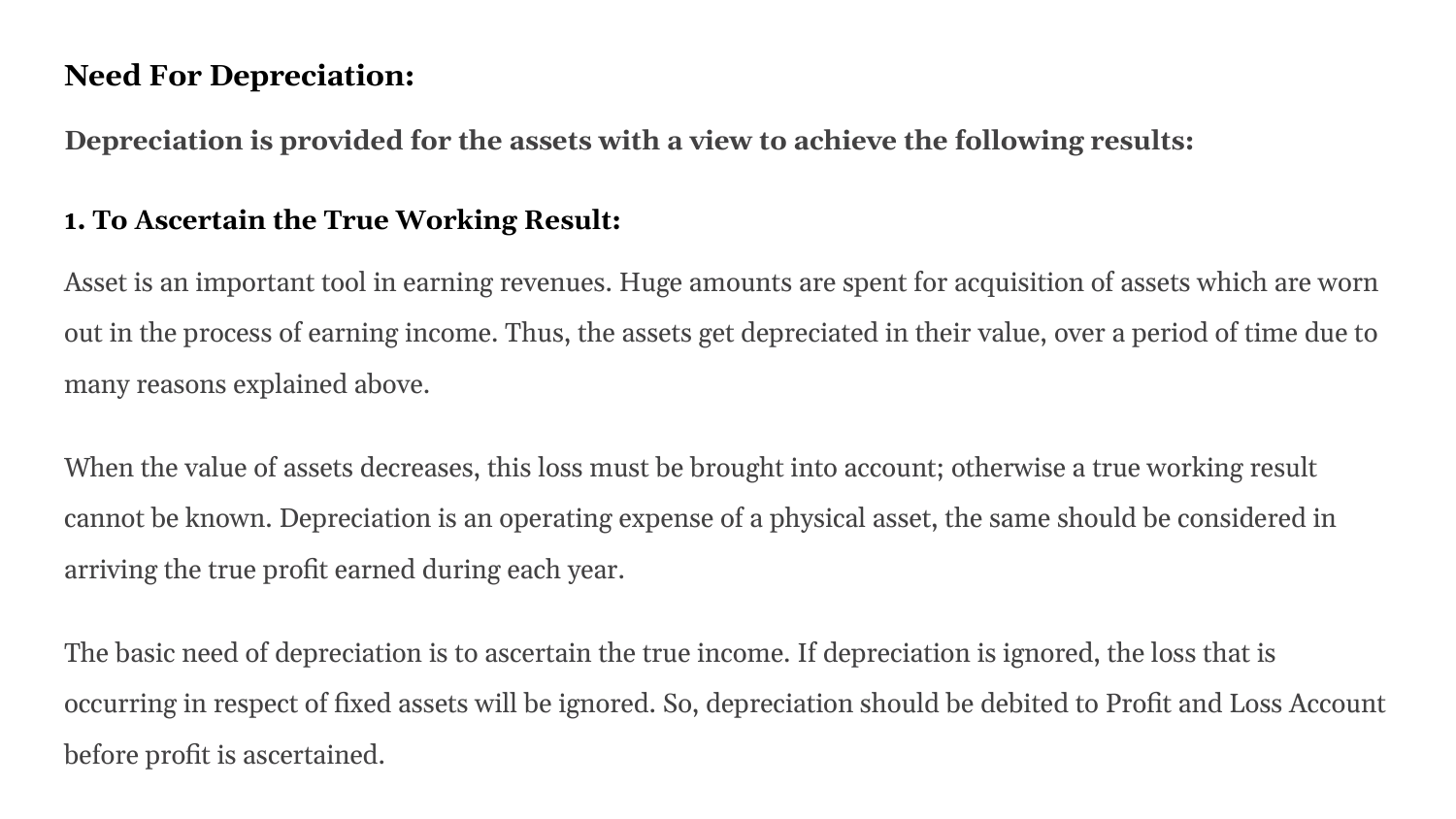

Need For Depreciation:
Depreciation is provided for the assets with a view to achieve the following results:
1. To Ascertain the True Working Result:
Asset is an important tool in earning revenues. Huge amounts are spent for acquisition of assets which are worn out in the process of earning income. Thus, the assets get depreciated in their value, over a period of time due to many reasons explained above.
When the value of assets decreases, this loss must be brought into account; otherwise a true working result cannot be known. Depreciation is an operating expense of a physical asset, the same should be considered in arriving the true profit earned during each year.
The basic need of depreciation is to ascertain the true income. If depreciation is ignored, the loss that is occurring in respect of fixed assets will be ignored. So, depreciation should be debited to Profit and Loss Account before profit is ascertained.